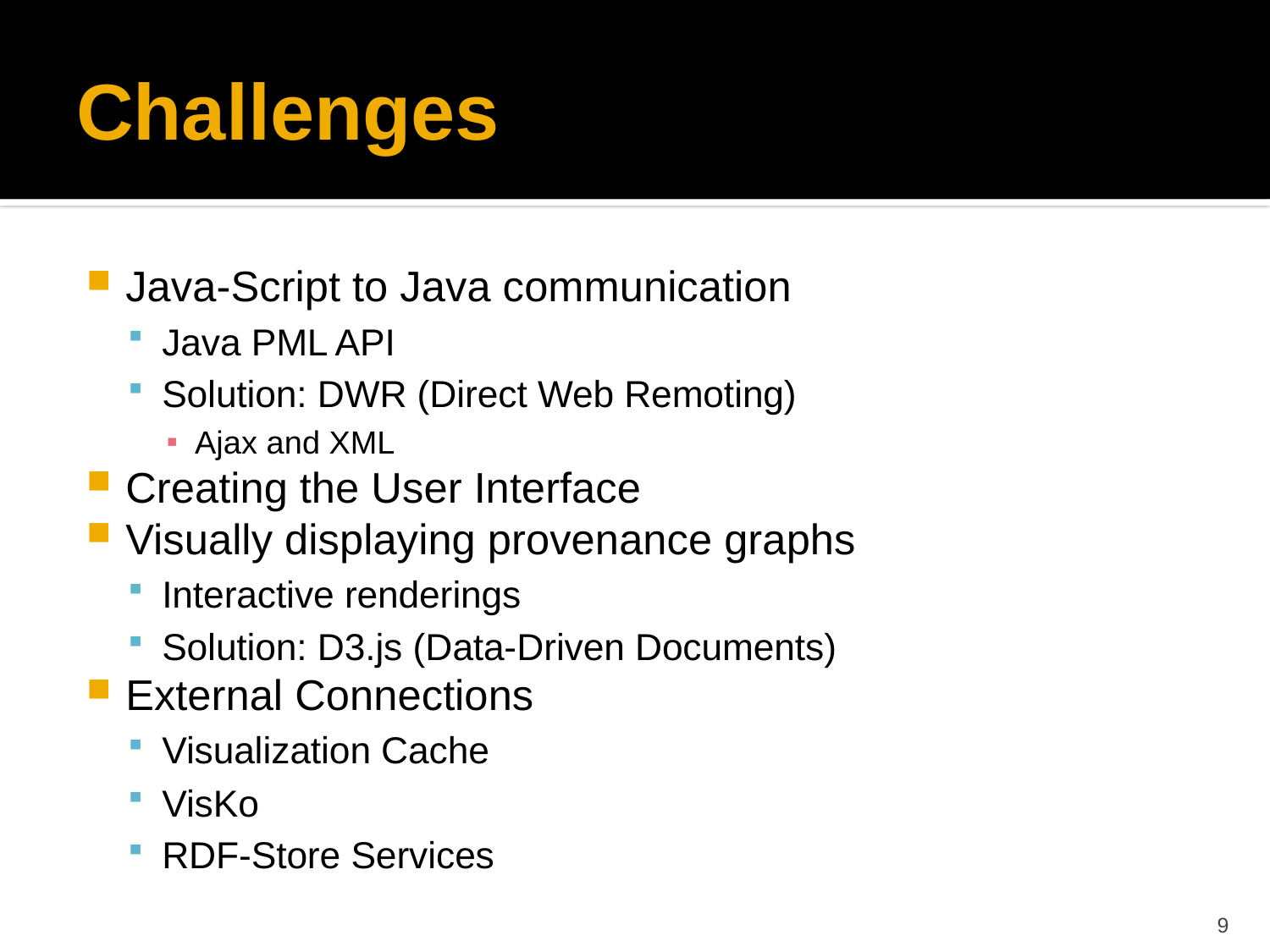

# Challenges
Java-Script to Java communication
Java PML API
Solution: DWR (Direct Web Remoting)
Ajax and XML
Creating the User Interface
Visually displaying provenance graphs
Interactive renderings
Solution: D3.js (Data-Driven Documents)
External Connections
Visualization Cache
VisKo
RDF-Store Services

9